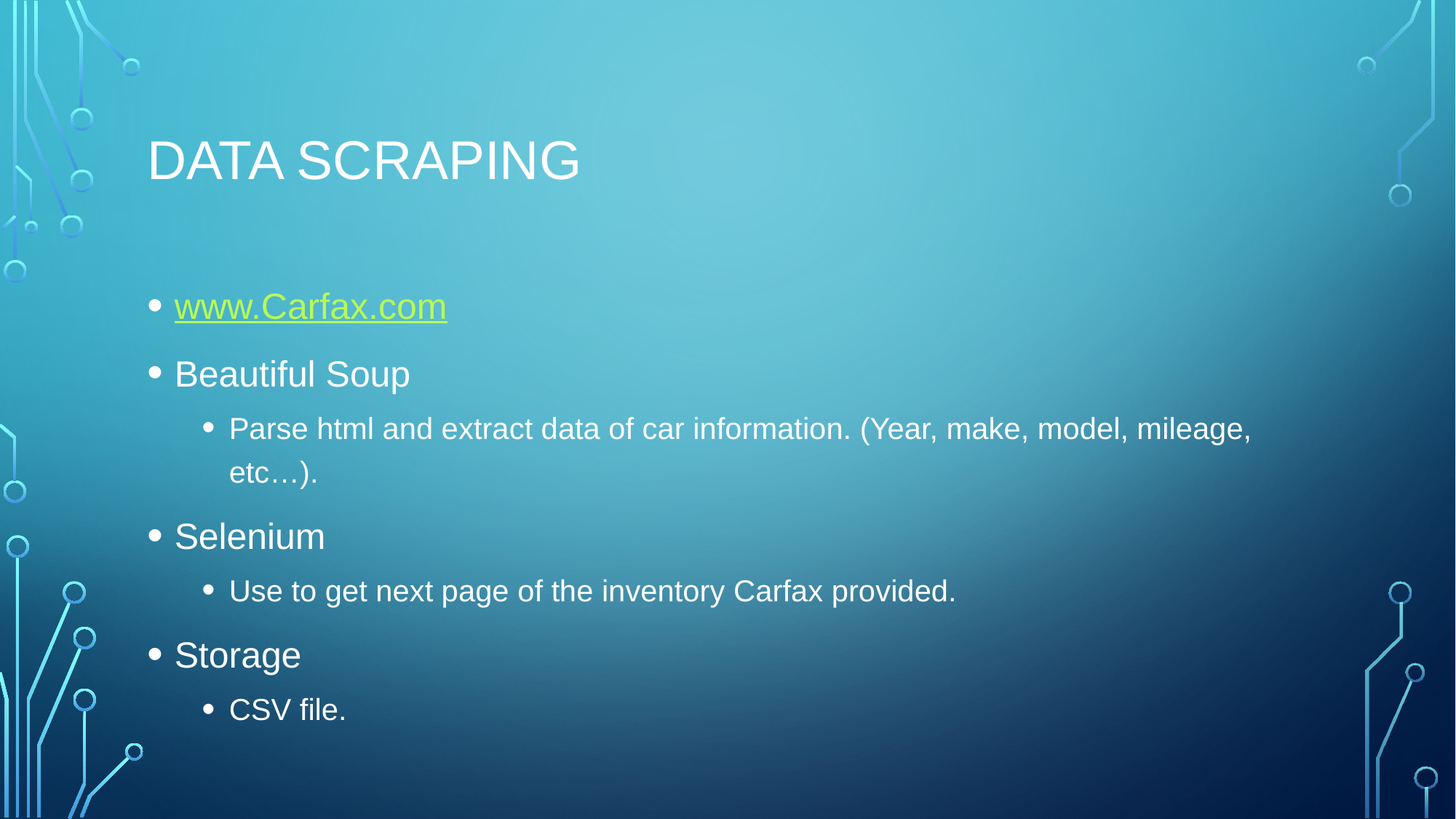

# Data Scraping
www.Carfax.com
Beautiful Soup
Parse html and extract data of car information. (Year, make, model, mileage, etc…).
Selenium
Use to get next page of the inventory Carfax provided.
Storage
CSV file.